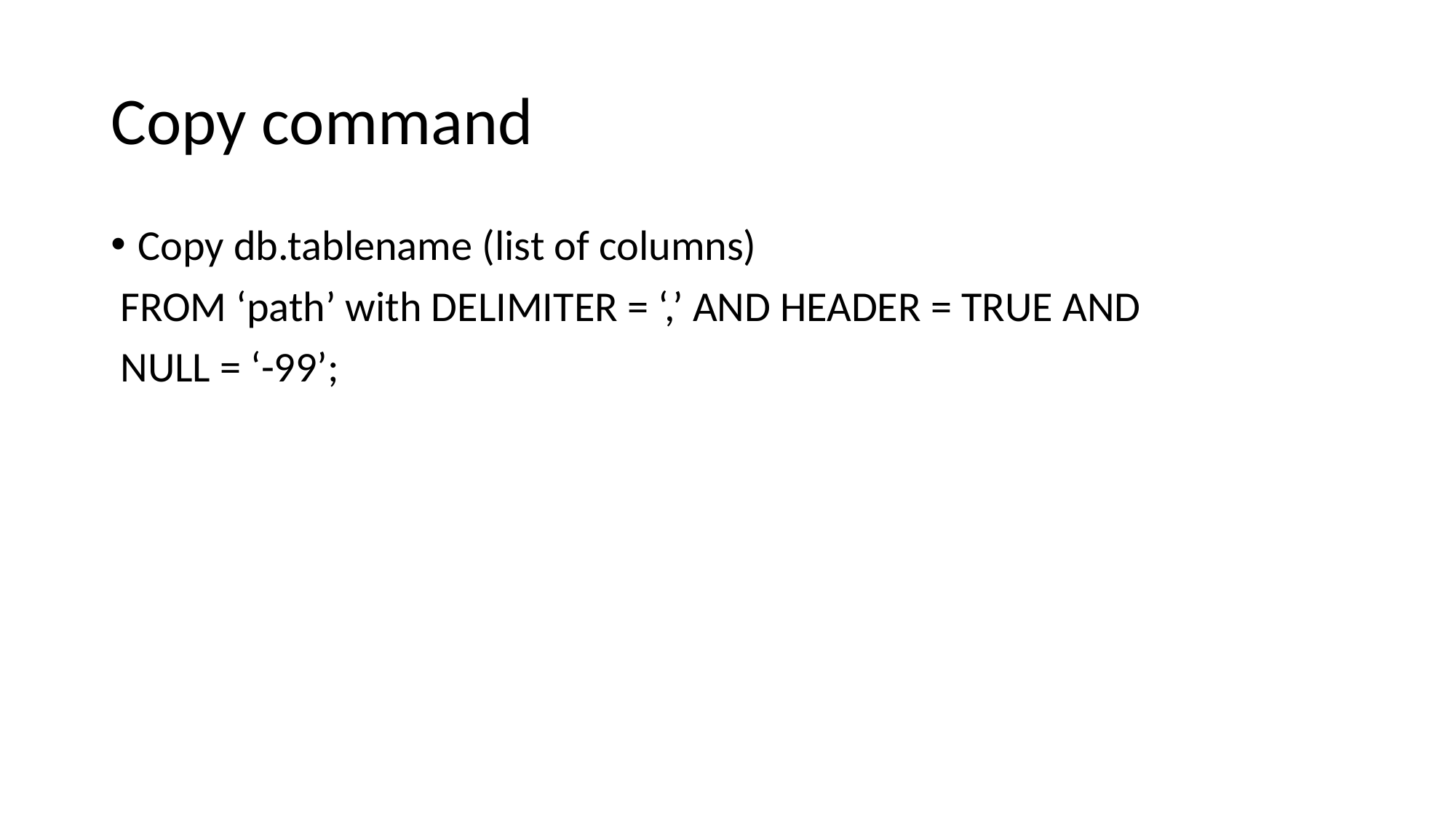

# Copy command
Copy db.tablename (list of columns)
 FROM ‘path’ with DELIMITER = ‘,’ AND HEADER = TRUE AND
 NULL = ‘-99’;